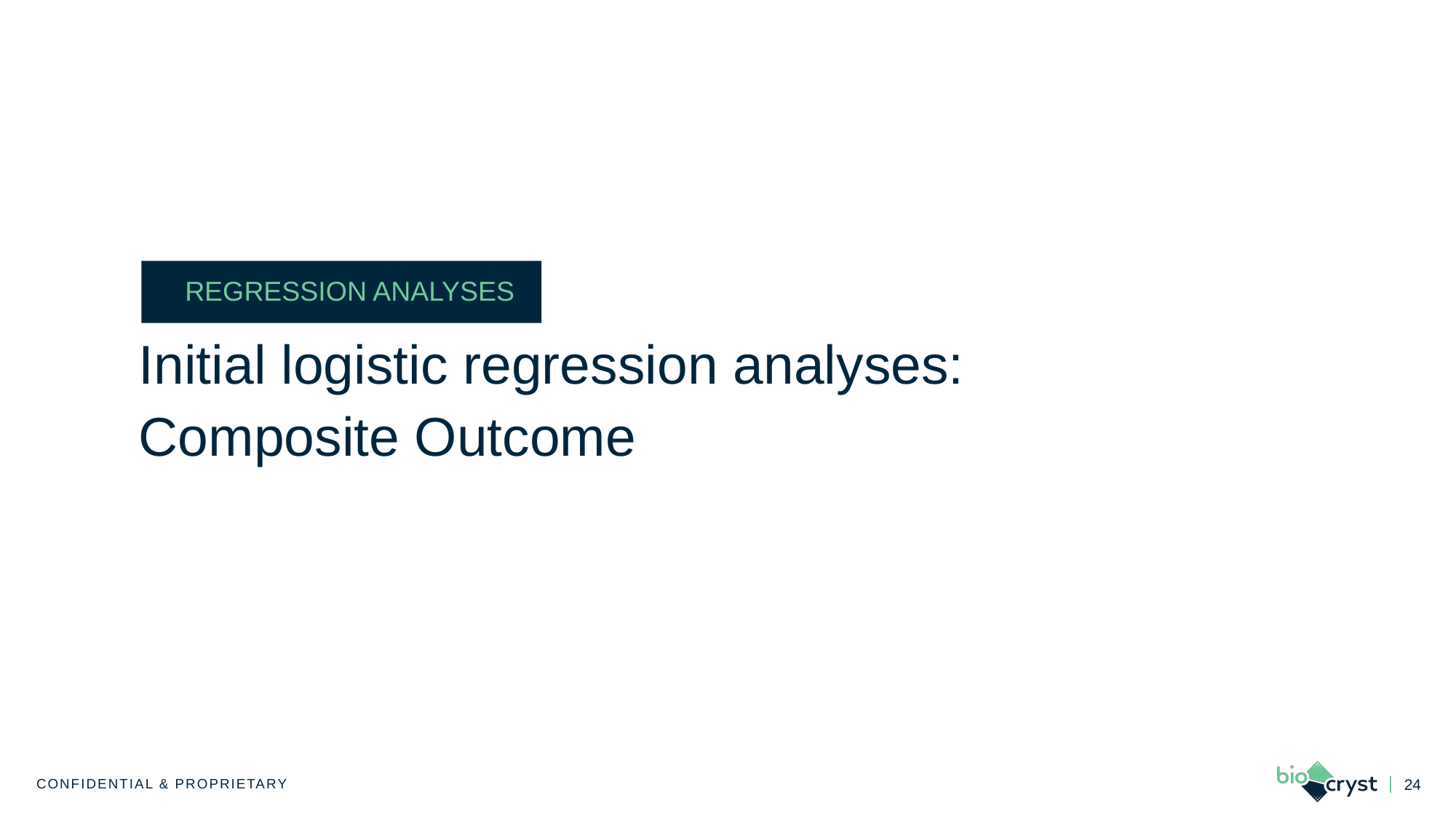

# REGRESSION ANALYSES
Initial logistic regression analyses:  Composite Outcome
24
CONFIDENTIAL & PROPRIETARY